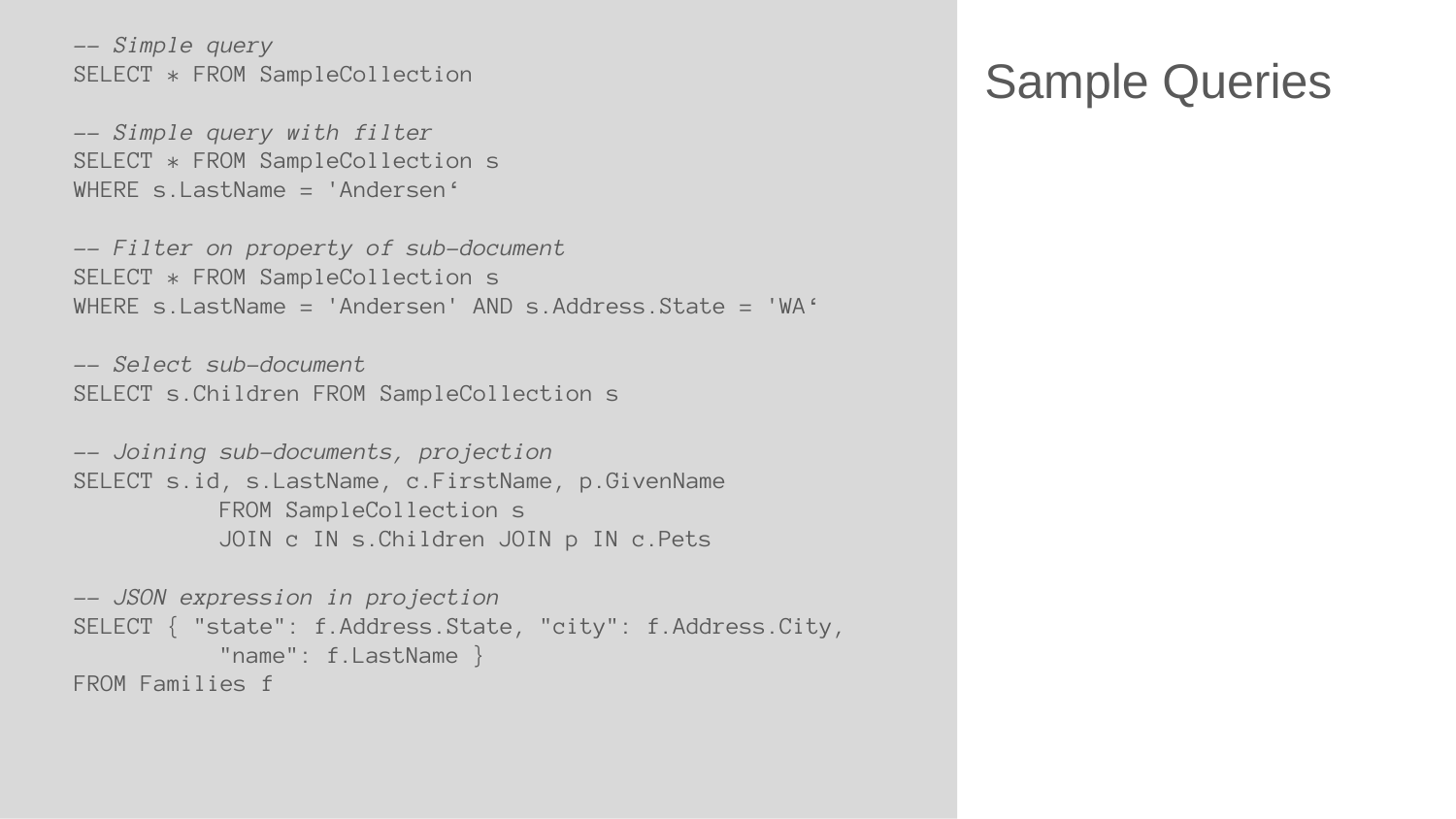

-- Simple query
SELECT * FROM SampleCollection

-- Simple query with filter
SELECT * FROM SampleCollection s
WHERE s.LastName = 'Andersen‘

-- Filter on property of sub-document
SELECT * FROM SampleCollection s
WHERE s.LastName = 'Andersen' AND s.Address.State = 'WA‘

-- Select sub-document
SELECT s.Children FROM SampleCollection s

-- Joining sub-documents, projection
SELECT s.id, s.LastName, c.FirstName, p.GivenName
	FROM SampleCollection s
	JOIN c IN s.Children JOIN p IN c.Pets

-- JSON expression in projection
SELECT { "state": f.Address.State, "city": f.Address.City,
	"name": f.LastName }
FROM Families f

# Sample Queries